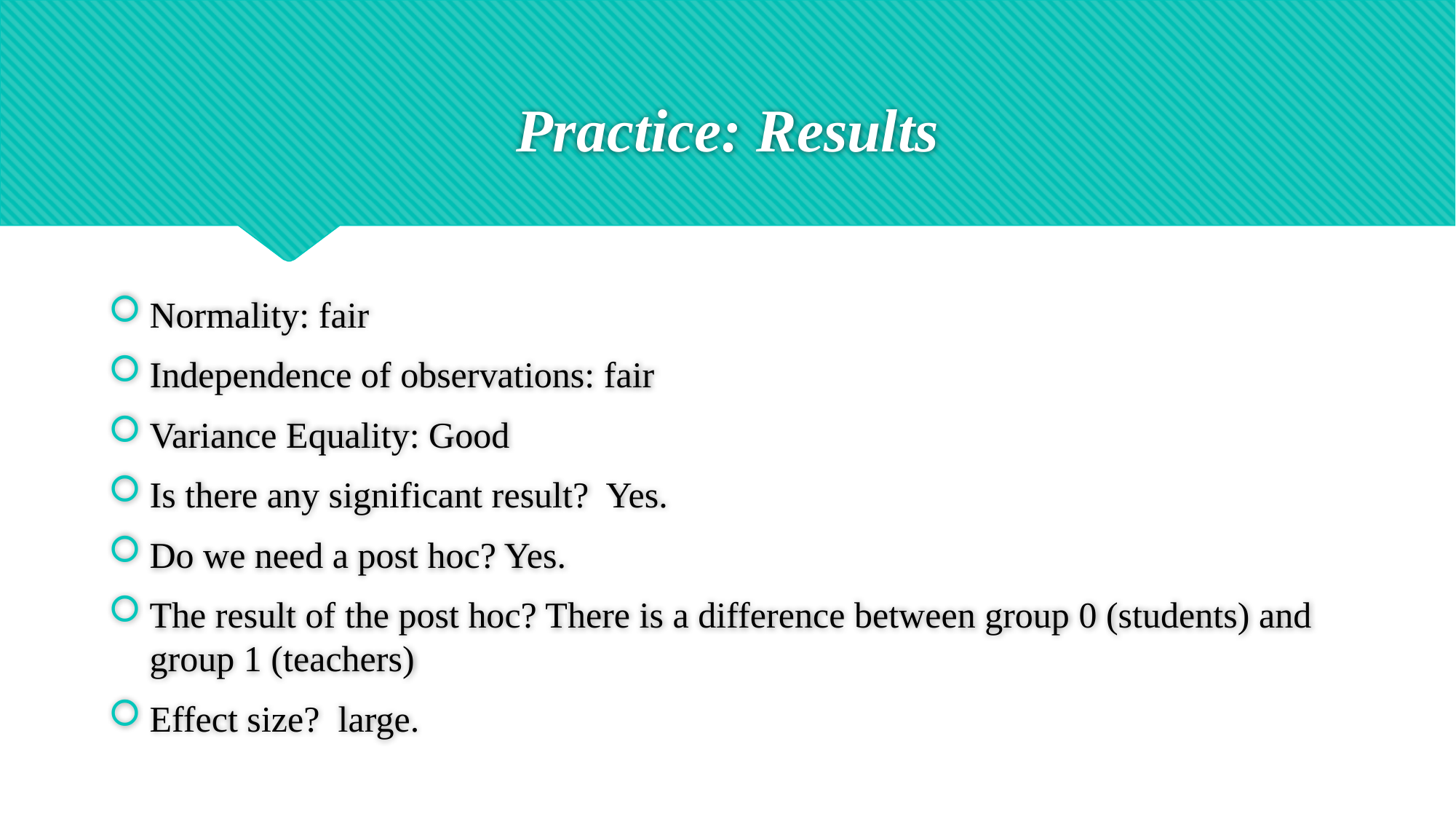

# Practice: Results
Normality: fair
Independence of observations: fair
Variance Equality: Good
Is there any significant result?  Yes.
Do we need a post hoc? Yes.
The result of the post hoc? There is a difference between group 0 (students) and group 1 (teachers)
Effect size?  large.